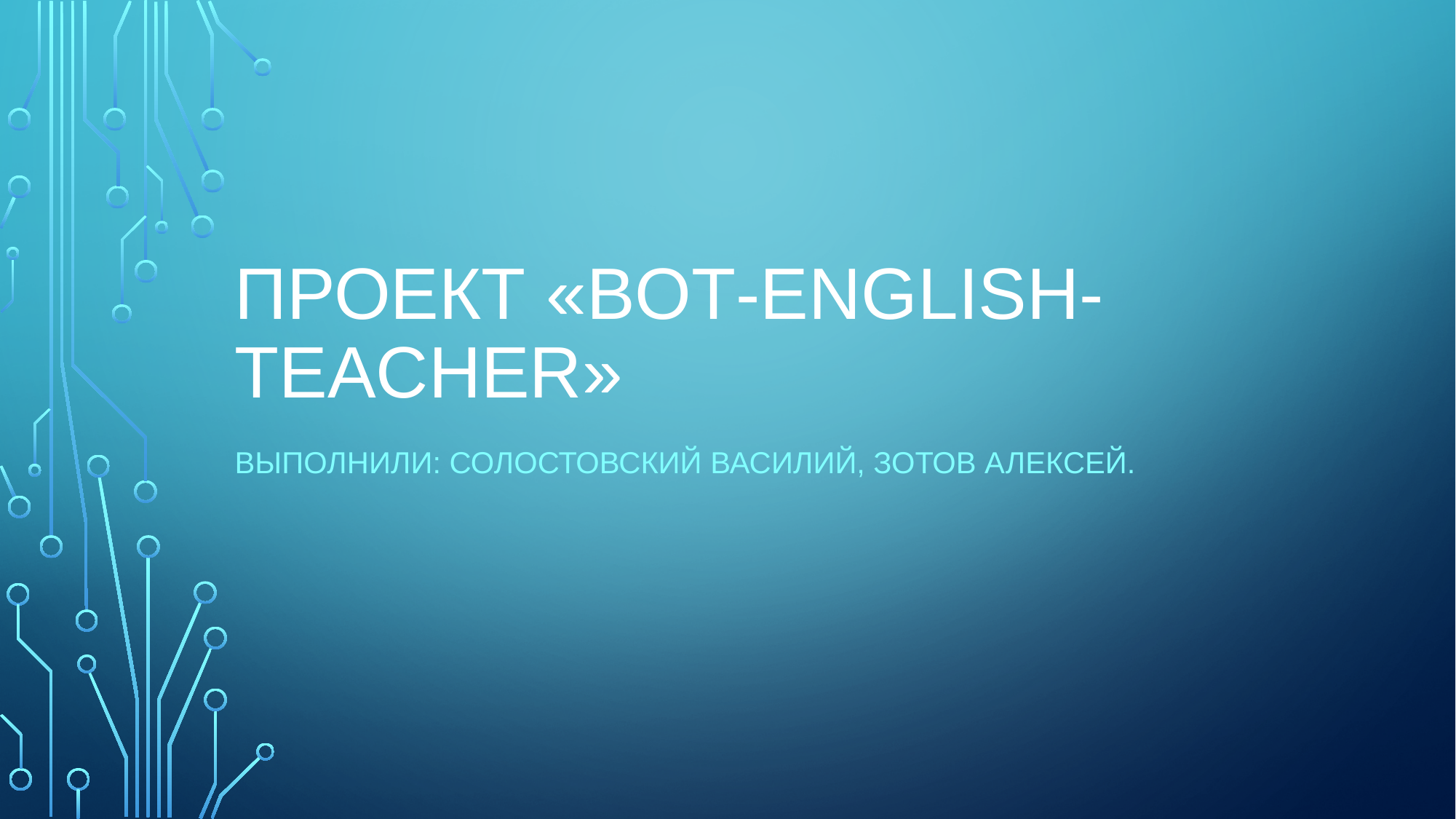

# Проект «Bot-English-Teacher»
Выполнили: солостовский Василий, Зотов алексей.